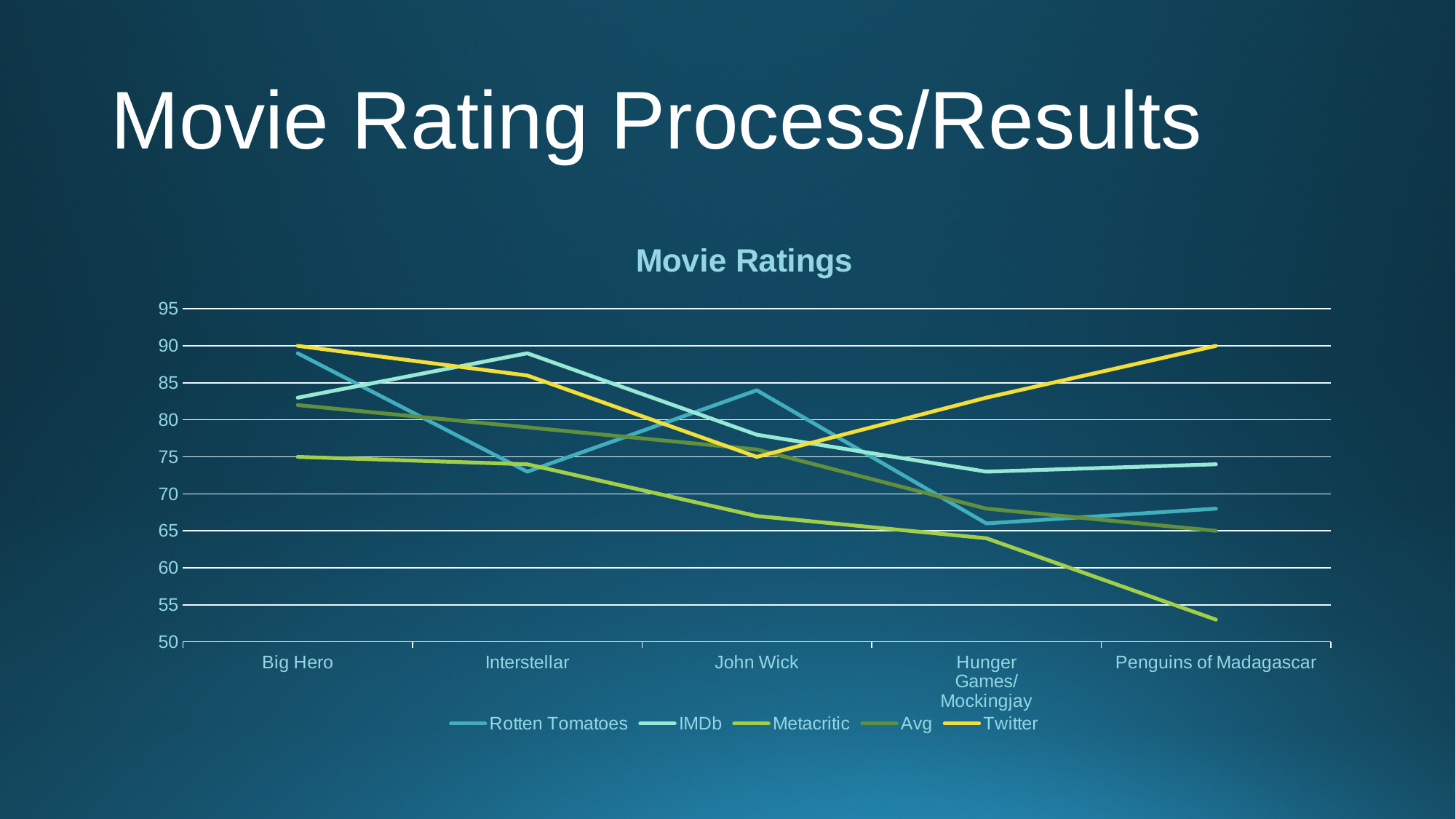

# Movie Rating Process/Results

### Chart: Movie Ratings

| Category | Rotten Tomatoes | IMDb | Metacritic | Avg | Twitter |
|---|---|---|---|---|---|
| Big Hero | 89.0 | 83.0 | 75.0 | 82.0 | 90.0 |
| Interstellar | 73.0 | 89.0 | 74.0 | 79.0 | 86.0 |
| John Wick | 84.0 | 78.0 | 67.0 | 76.0 | 75.0 |
| Hunger Games/Mockingjay | 66.0 | 73.0 | 64.0 | 68.0 | 83.0 |
| Penguins of Madagascar | 68.0 | 74.0 | 53.0 | 65.0 | 90.0 |